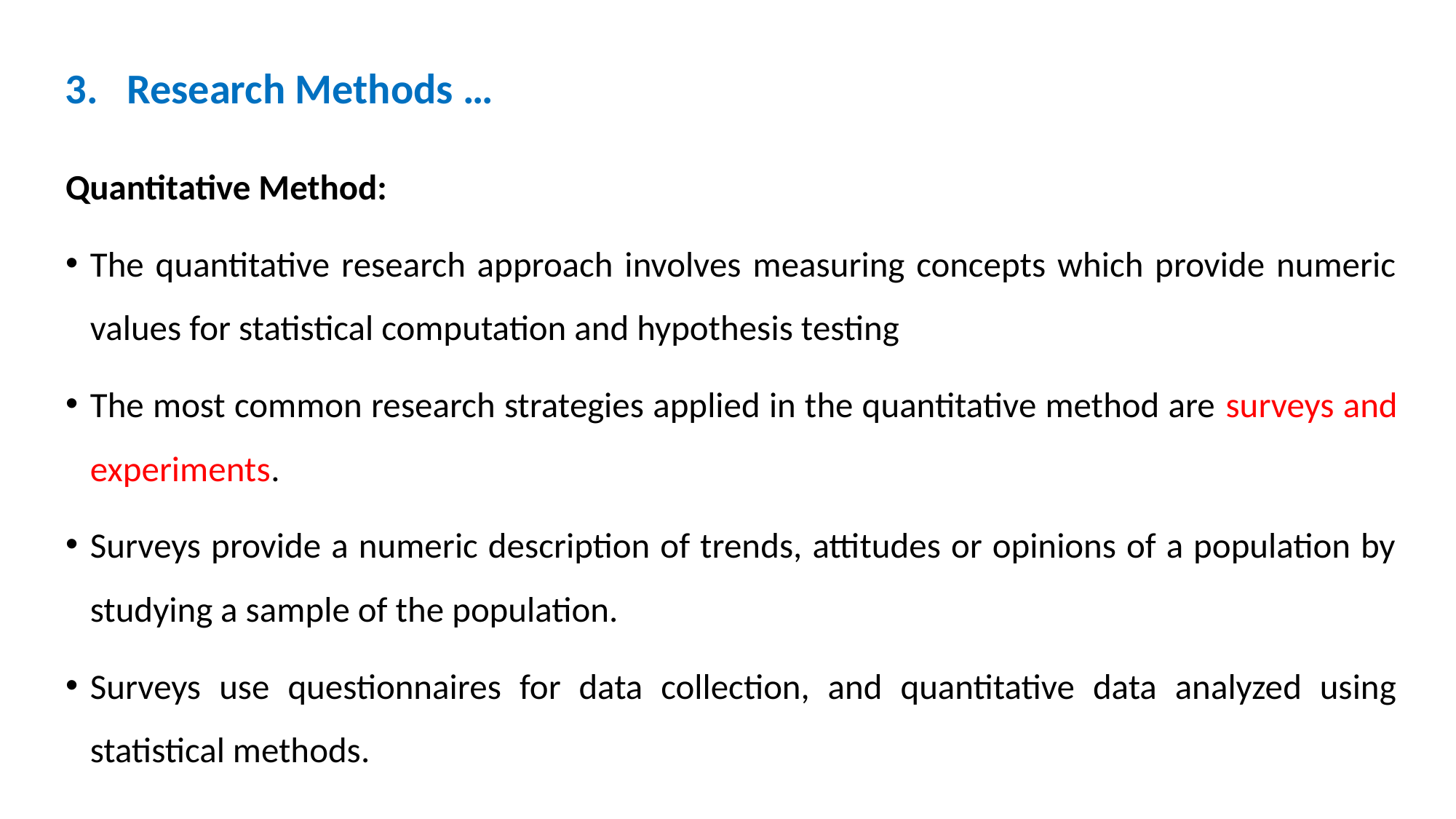

3.   Research Methods …
Quantitative Method:
The quantitative research approach involves measuring concepts which provide numeric values for statistical computation and hypothesis testing
The most common research strategies applied in the quantitative method are surveys and experiments.
Surveys provide a numeric description of trends, attitudes or opinions of a population by studying a sample of the population.
Surveys use questionnaires for data collection, and quantitative data analyzed using statistical methods.